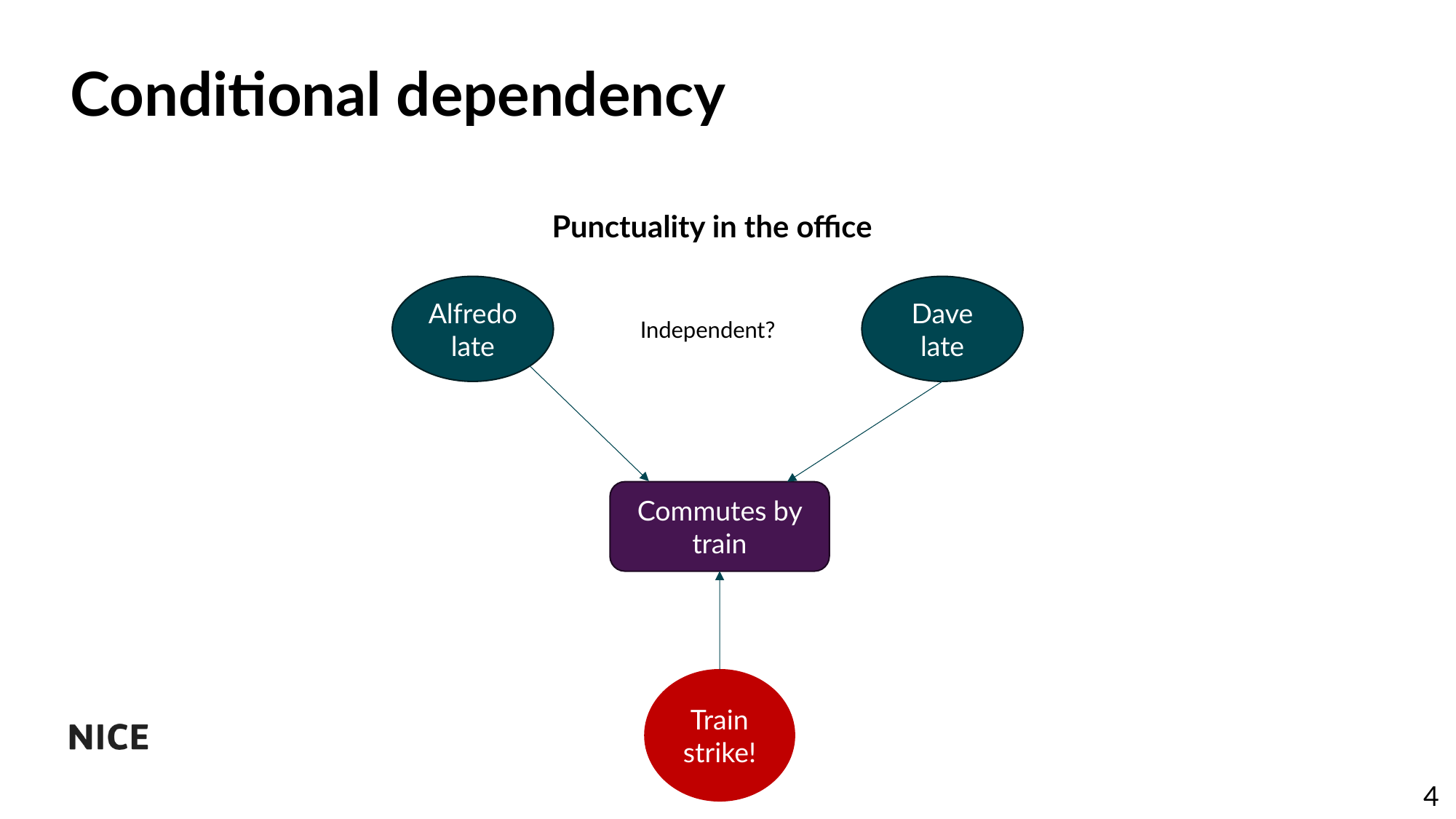

# Conditional dependency
Punctuality in the office
Alfredo late
Dave late
Independent?
Commutes by train
Train strike!